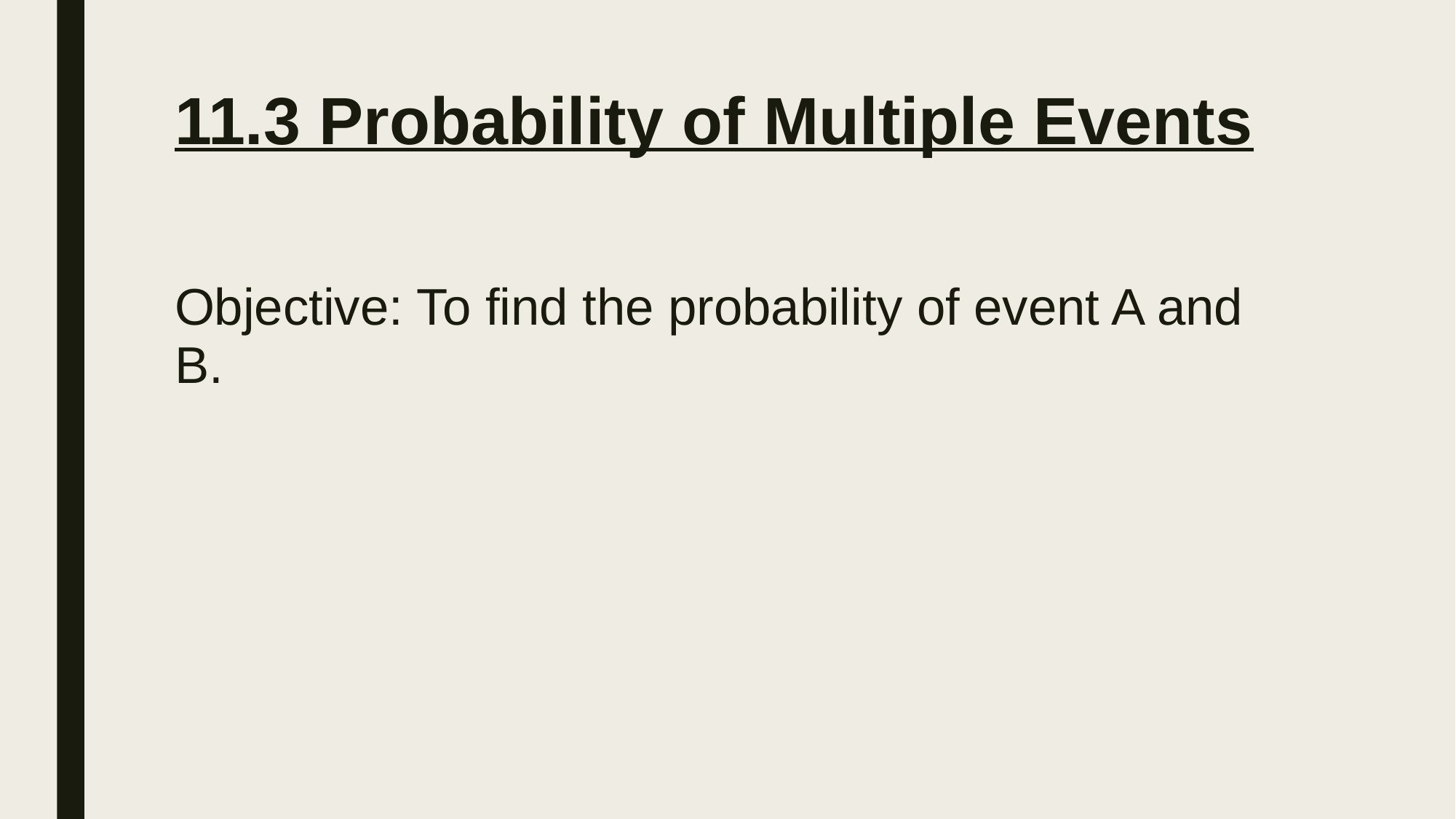

# 11.3 Probability of Multiple Events
Objective: To find the probability of event A and B.